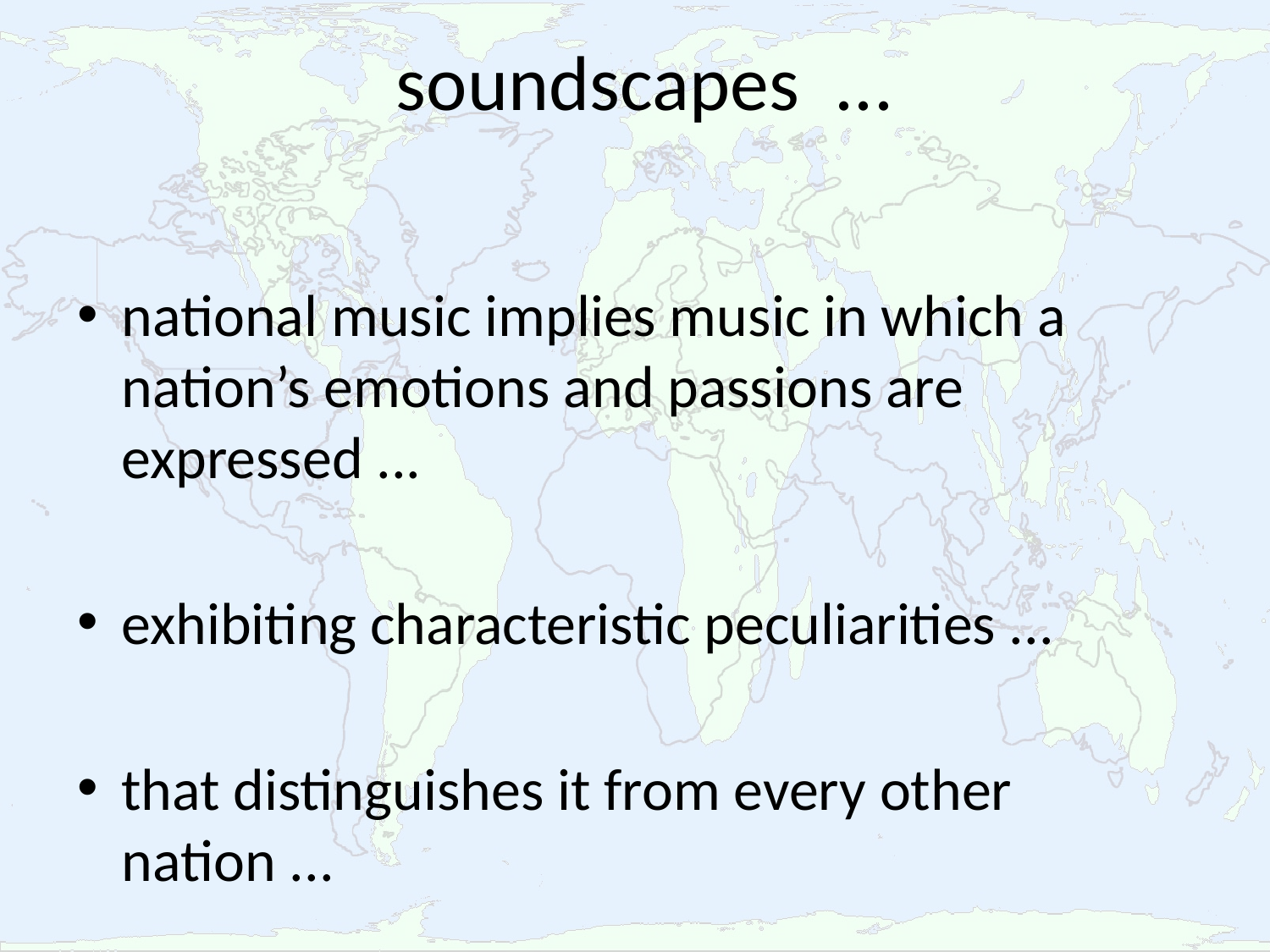

# soundscapes  ...

national music implies music in which a nation’s emotions and passions are expressed ...

exhibiting characteristic peculiarities ...

that distinguishes it from every other nation ...